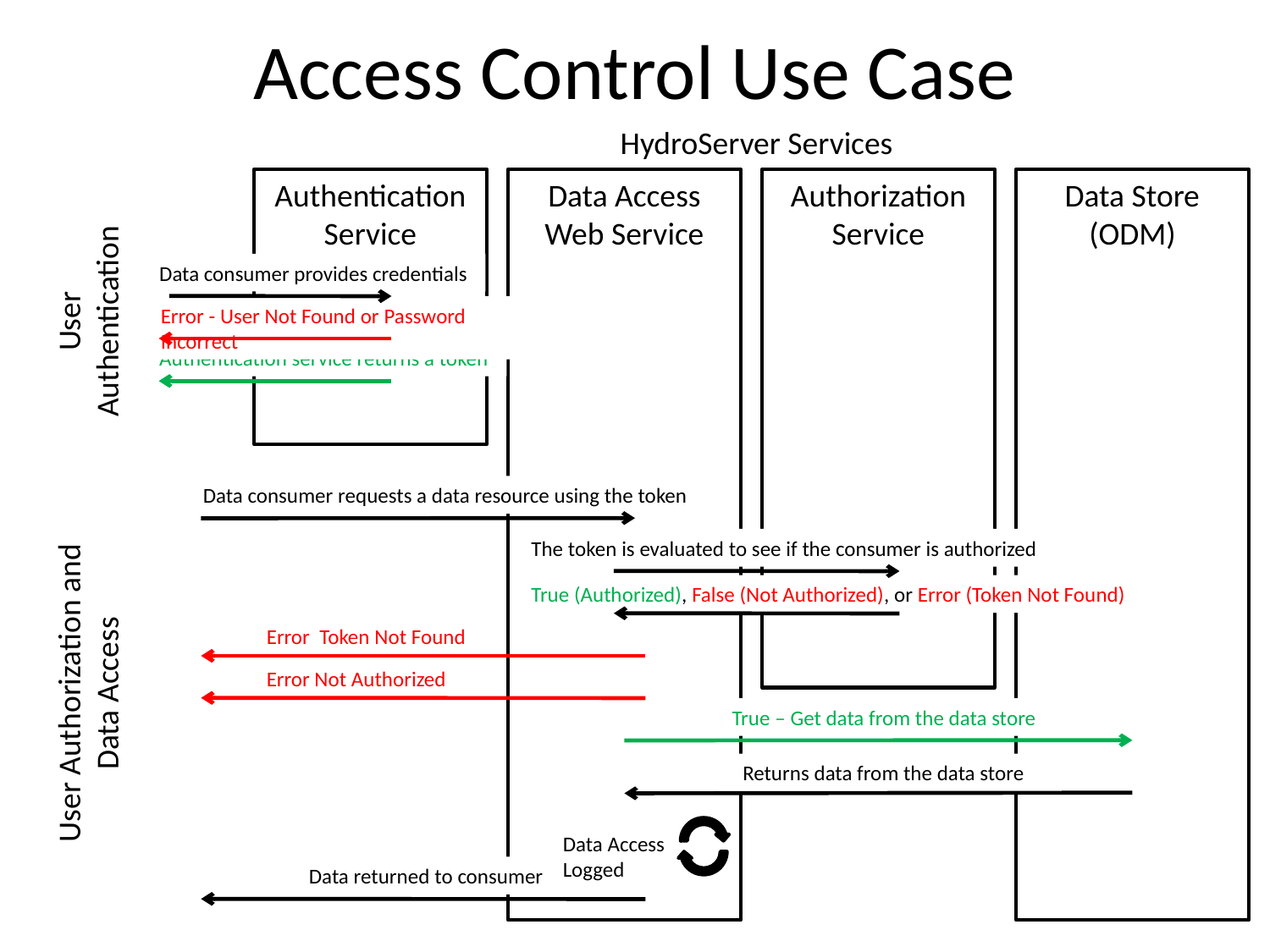

# Access Control Use Case
HydroServer Services

Authentication
Service

Data Access Web Service

Authorization
Service

Data Store (ODM)
Data consumer provides credentials
User
Authentication
Error - User Not Found or Password Incorrect
Authentication service returns a token
Data consumer requests a data resource using the token
The token is evaluated to see if the consumer is authorized
True (Authorized), False (Not Authorized), or Error (Token Not Found)
Error  Token Not Found
User Authorization and
Data Access
Error Not Authorized
True – Get data from the data store
Returns data from the data store

Data Access Logged

Data returned to consumer